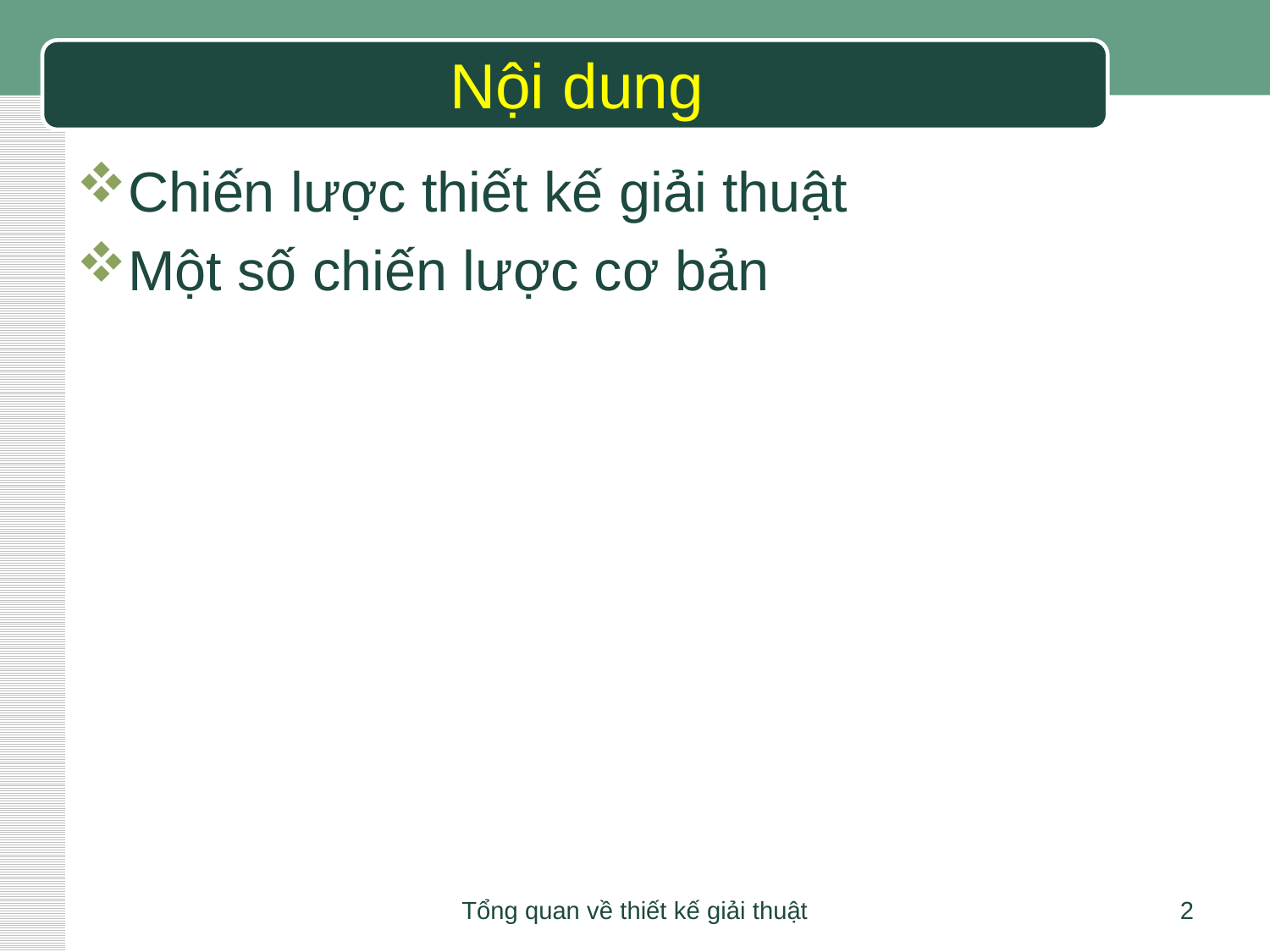

# Nội dung
Chiến lược thiết kế giải thuật
Một số chiến lược cơ bản

Tổng quan về thiết kế giải thuật
2